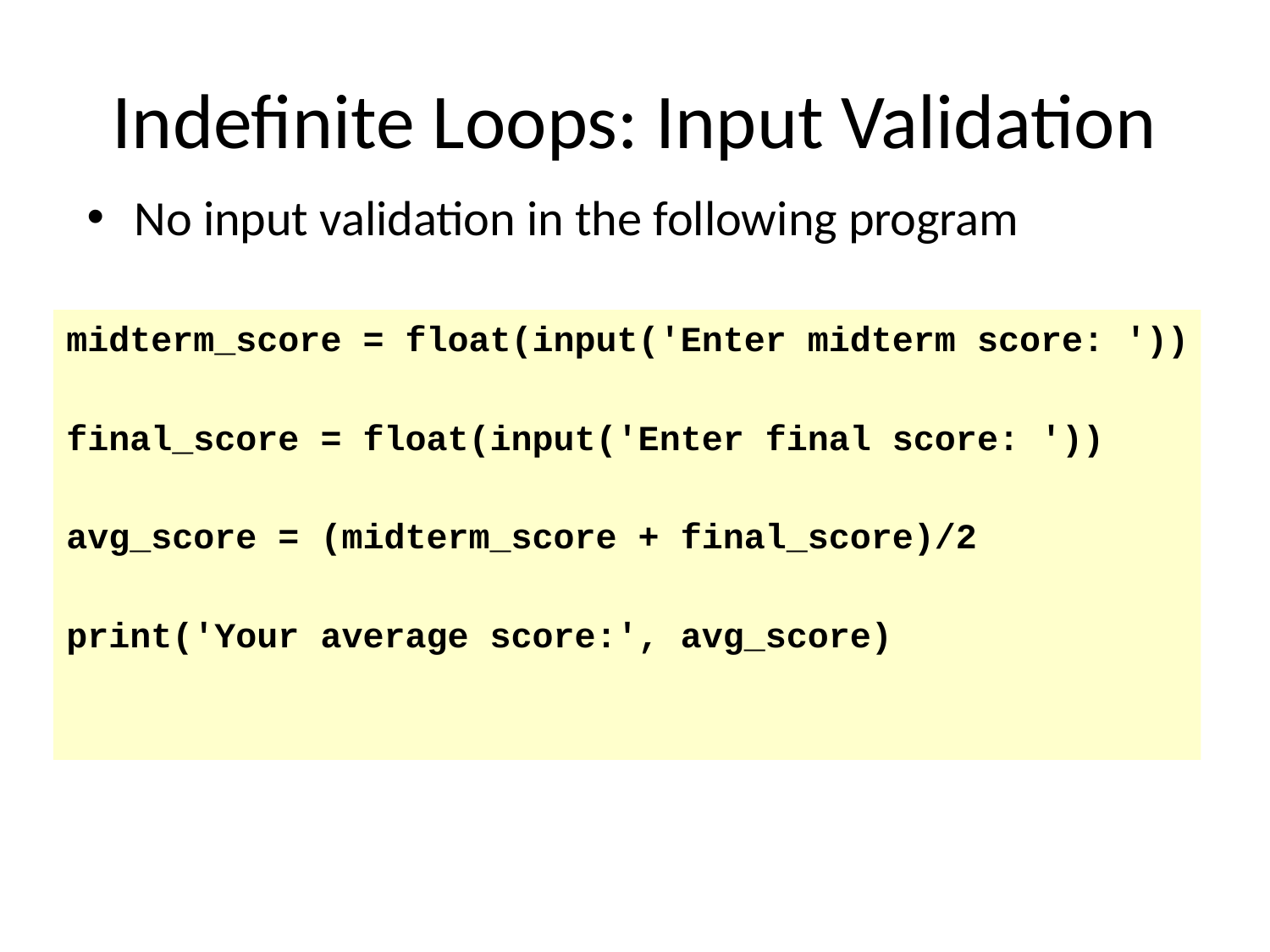

# Indefinite Loops: Input Validation
No input validation in the following program

midterm_score = float(input('Enter midterm score: '))

final_score = float(input('Enter final score: '))

avg_score = (midterm_score + final_score)/2

print('Your average score:', avg_score)